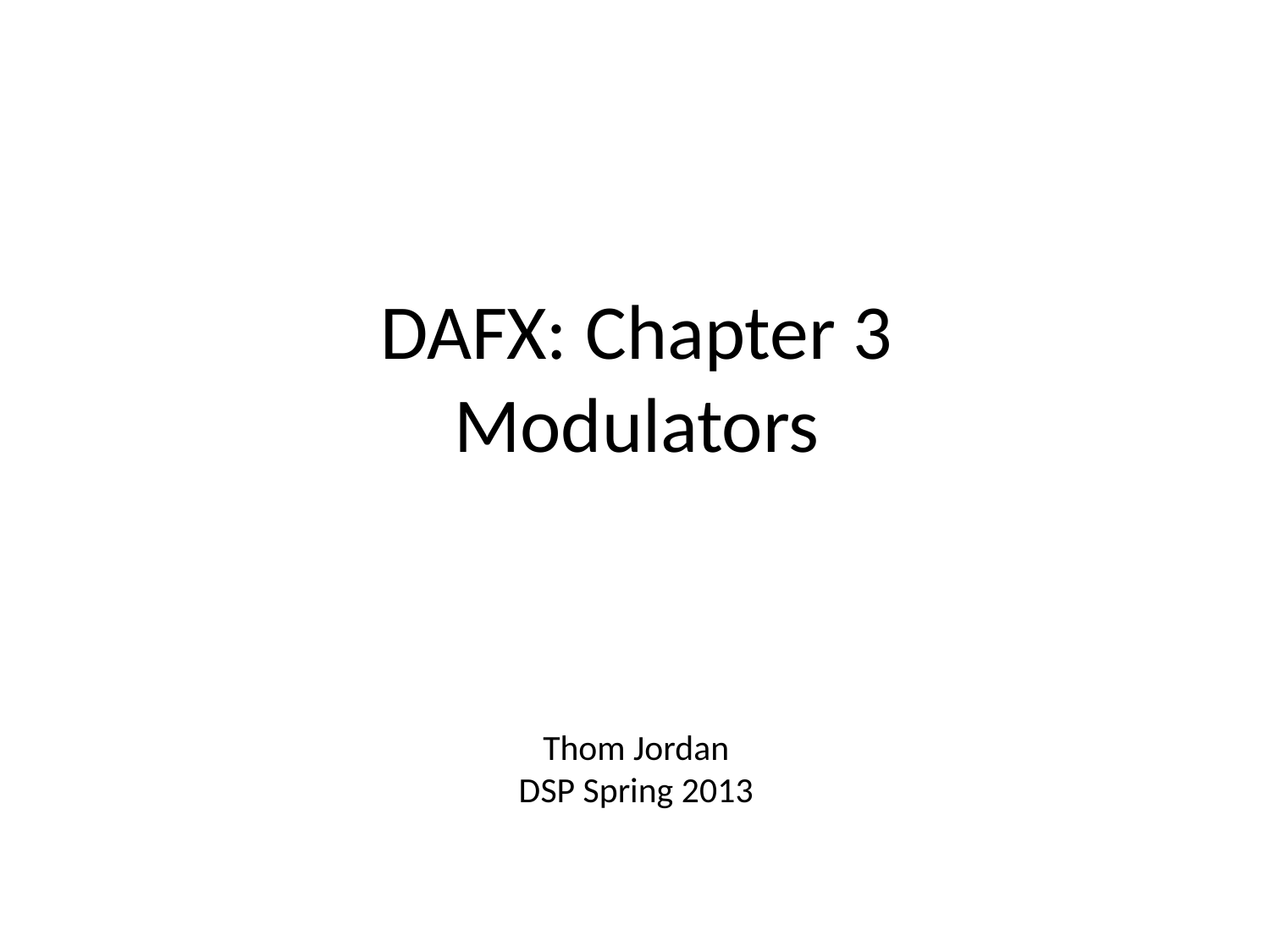

# DAFX: Chapter 3 Modulators
Thom Jordan
DSP Spring 2013